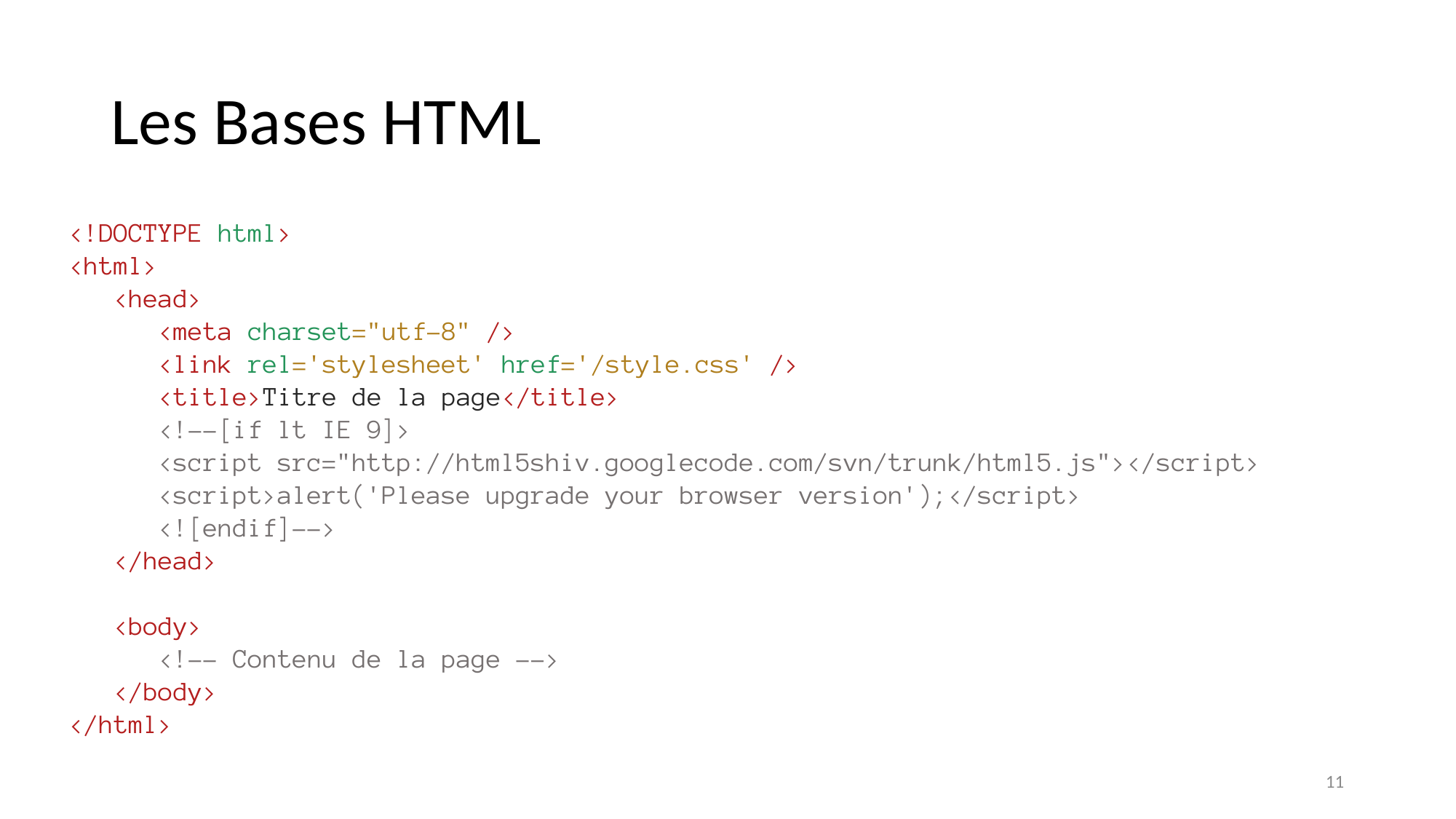

# Les Bases HTML
<!DOCTYPE html>
<html>
   <head>
      <meta charset="utf-8" />
      <link rel='stylesheet' href='/style.css' />
      <title>Titre de la page</title>
      <!--[if lt IE 9]>
      <script src="http://html5shiv.googlecode.com/svn/trunk/html5.js"></script>
      <script>alert('Please upgrade your browser version');</script>
      <![endif]-->
   </head>
   <body>
      <!-- Contenu de la page -->
   </body>
</html>
11